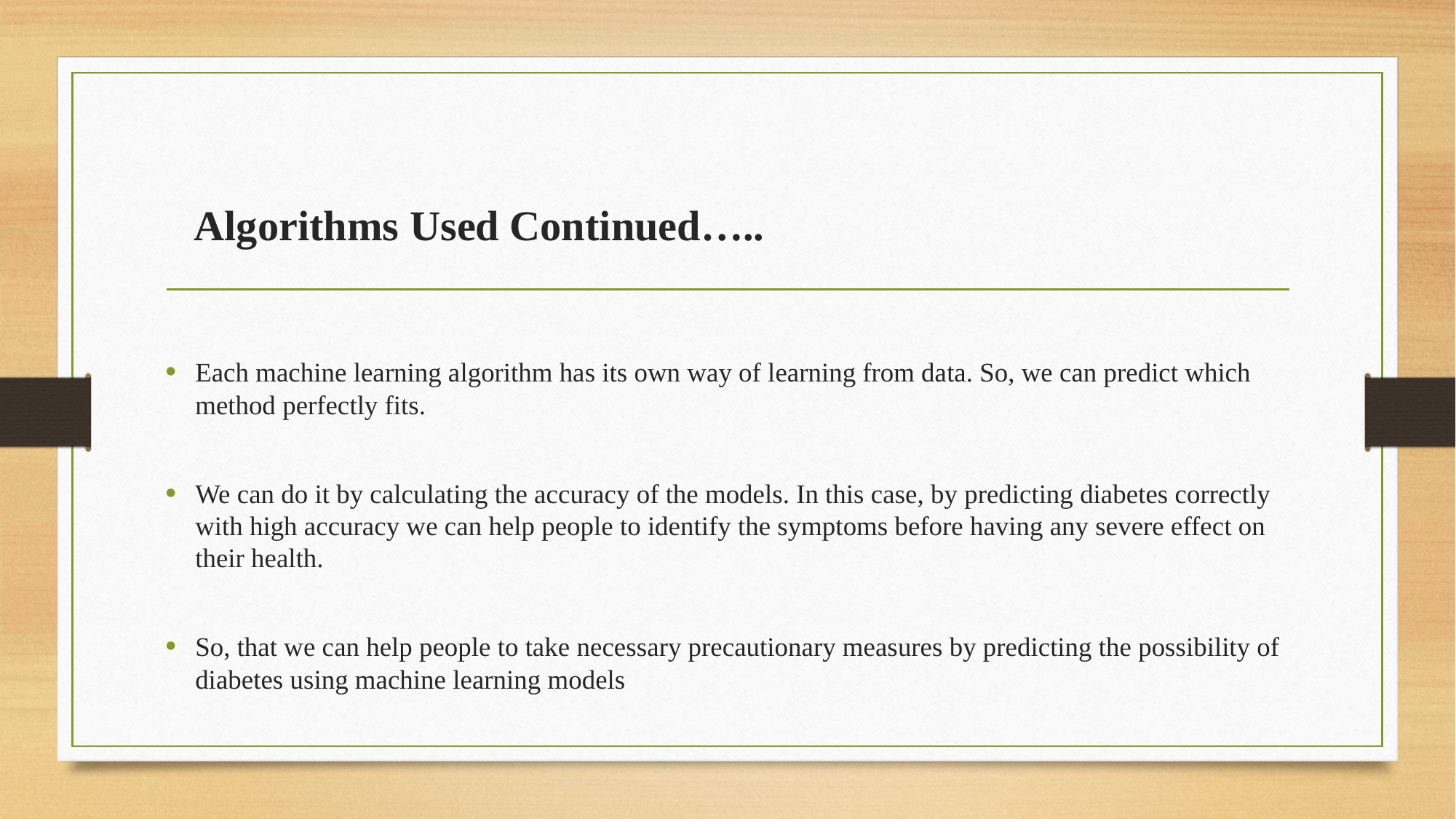

# Algorithms Used Continued…..

Each machine learning algorithm has its own way of learning from data. So, we can predict which method perfectly fits.

We can do it by calculating the accuracy of the models. In this case, by predicting diabetes correctly with high accuracy we can help people to identify the symptoms before having any severe effect on their health.

So, that we can help people to take necessary precautionary measures by predicting the possibility of diabetes using machine learning models